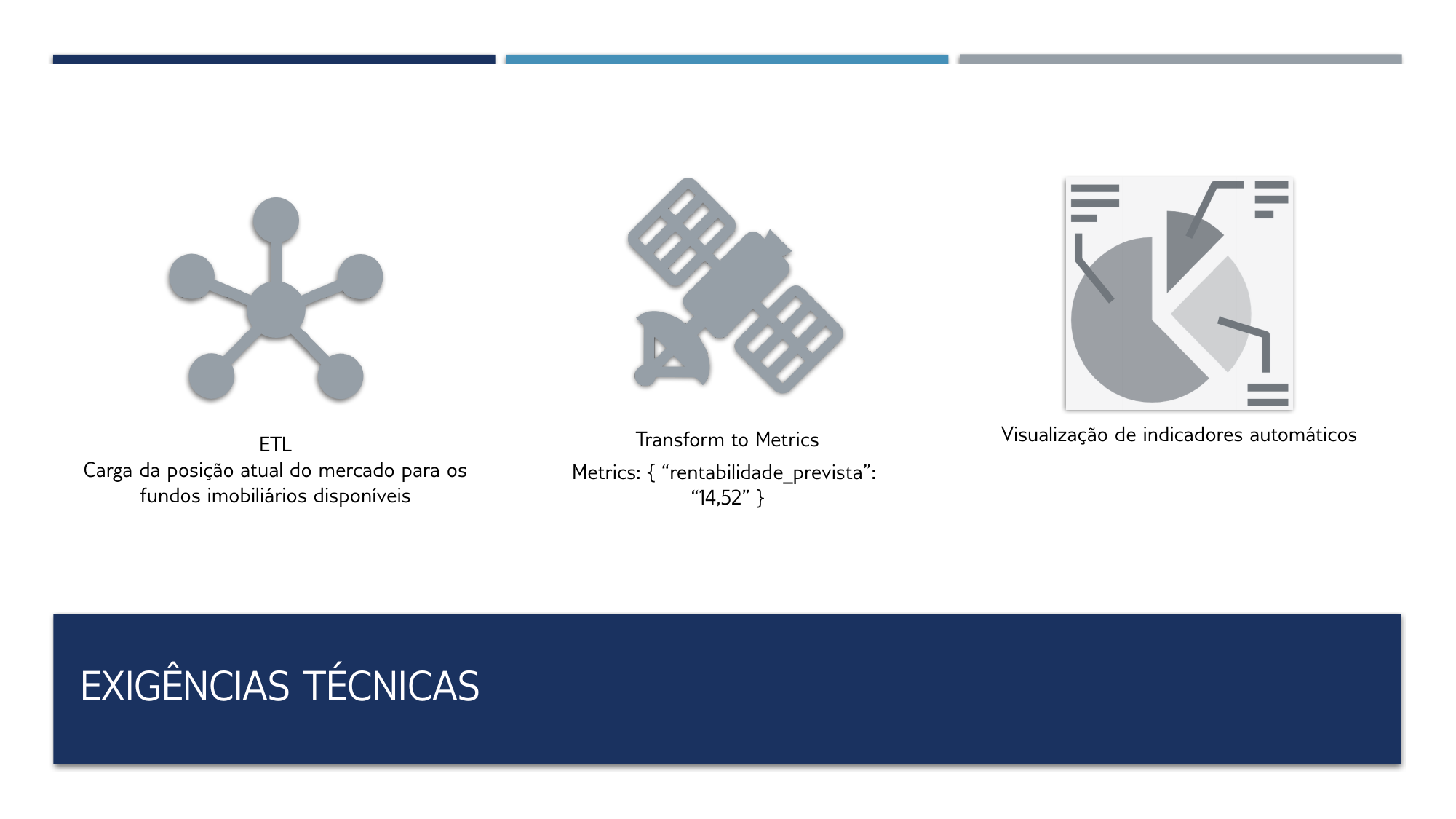

ETL
Carga da posição atual do mercado para os fundos imobiliários disponíveis
Transform to Metrics
Metrics: { “rentabilidade_prevista”:  “14,52” }
Visualização de indicadores automáticos

# Exigências Técnicas